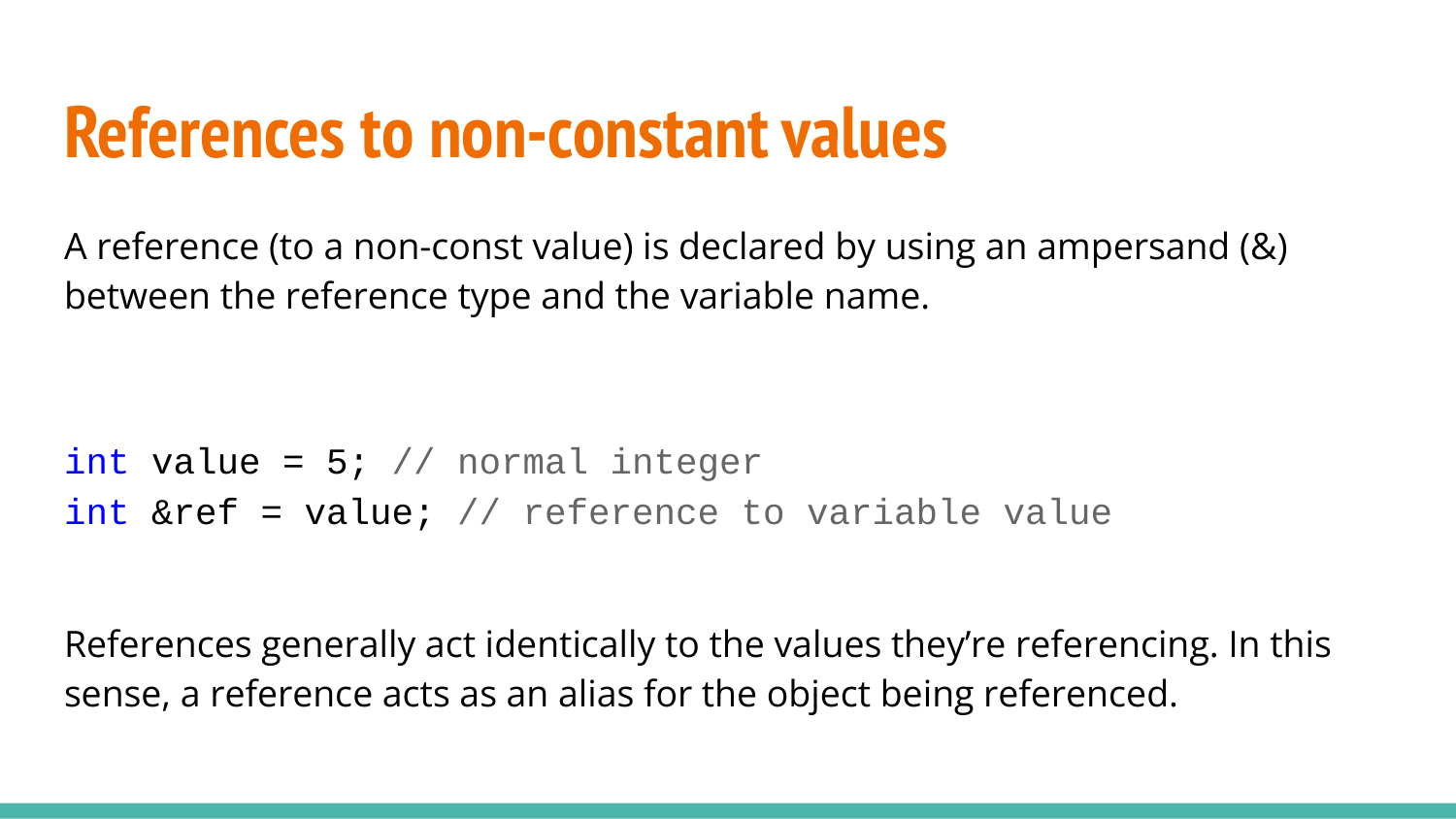

# References to non-constant values
A reference (to a non-const value) is declared by using an ampersand (&) between the reference type and the variable name.

int value = 5; // normal integer
int &ref = value; // reference to variable value

References generally act identically to the values they’re referencing. In this sense, a reference acts as an alias for the object being referenced.